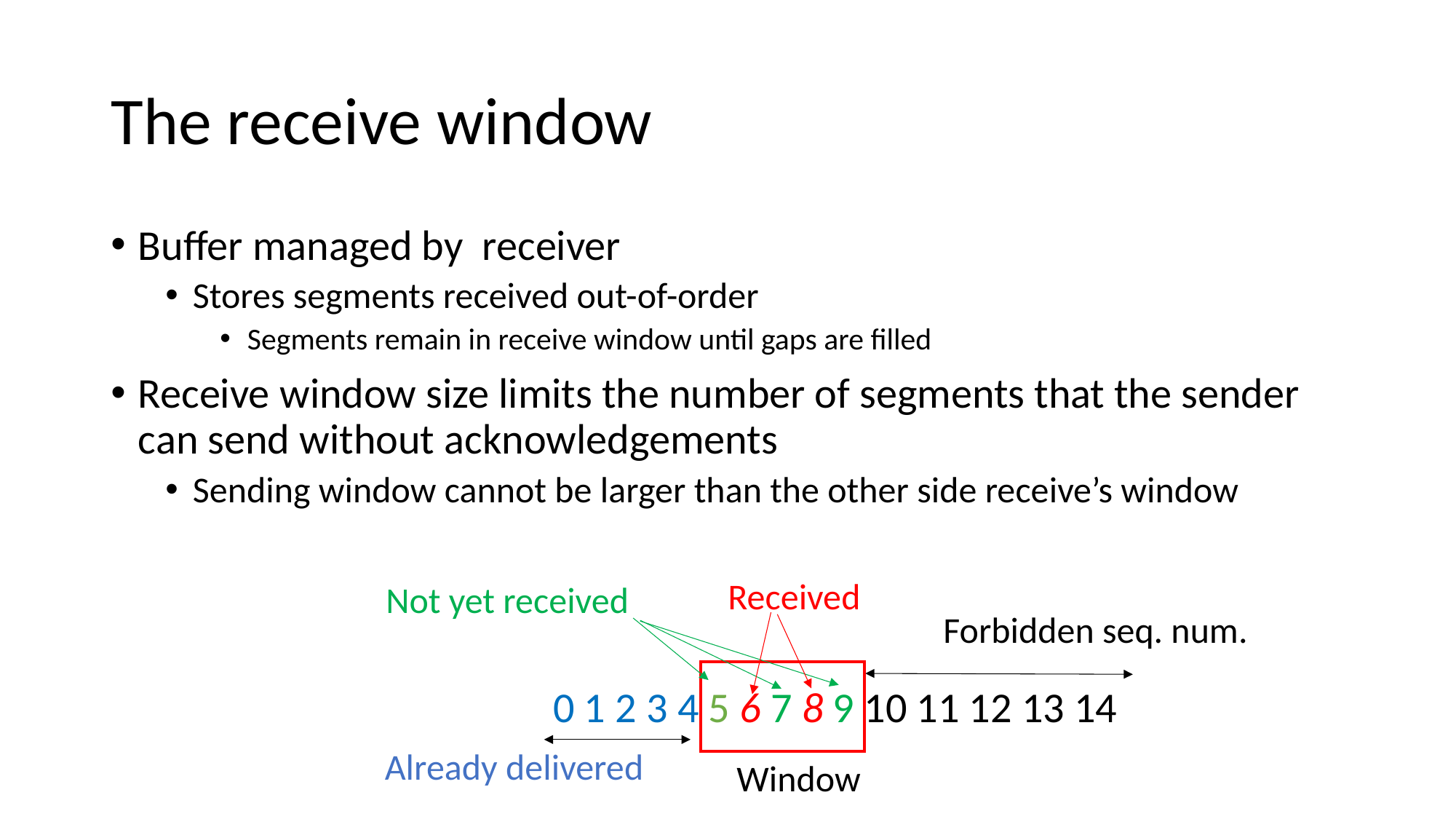

# The receive window
Buffer managed by  receiver
Stores segments received out-of-order
Segments remain in receive window until gaps are filled
Receive window size limits the number of segments that the sender  can send without acknowledgements
Sending window cannot be larger than the other side receive’s window

Received
Not yet received
Forbidden seq. num.

0 1 2 3 4 5 6 7 8 9 10 11 12 13 14
Already delivered
Window